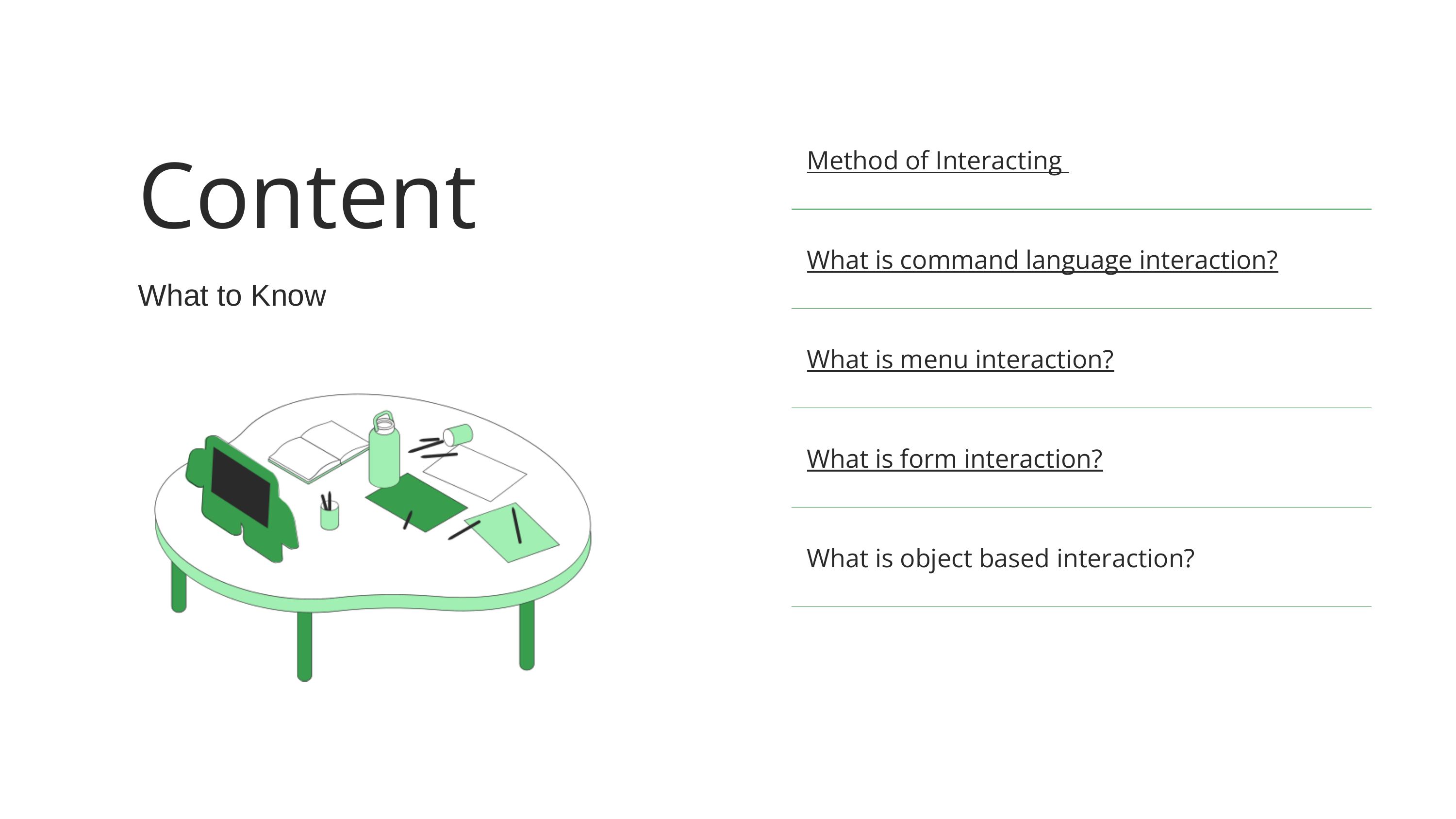

| Method of Interacting |
| --- |
| What is command language interaction? |
| What is menu interaction? |
| What is form interaction? |
| What is object based interaction? |
Content
What to Know